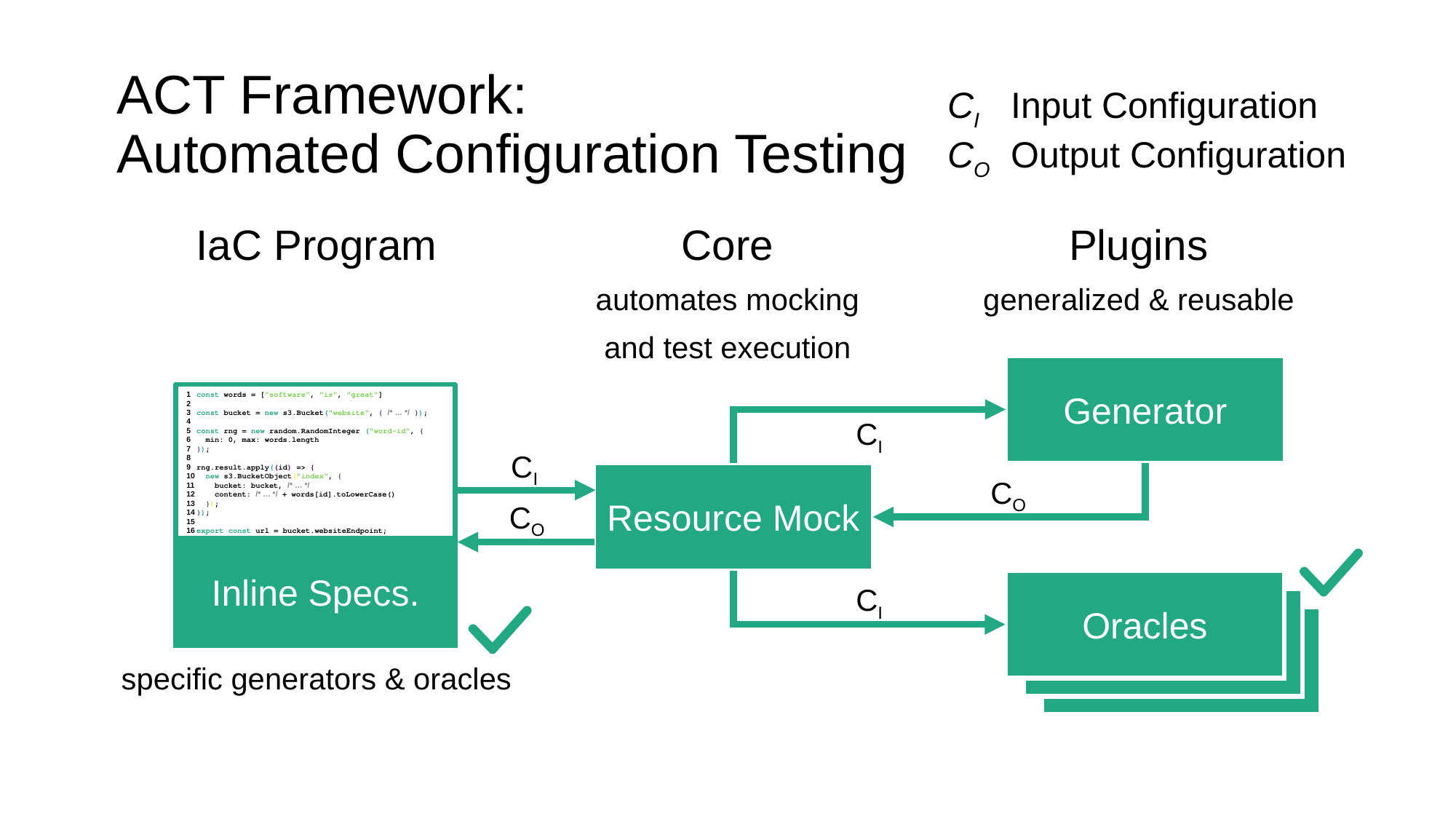

# ACT Framework: Automated Configuration Testing
CI	Input Configuration
CO	Output Configuration
IaC Program

specific generators & oracles
Core
automates mocking
and test execution

Plugins
generalized & reusable
Generator
1	const words = ["software", "is", "great"]
2
3 	const bucket = new s3.Bucket("website", { /* … */ });
4
5 	const rng = new random.RandomInteger ("word-id", {
6	  min: 0, max: words.length
7	});
8
9	rng.result.apply((id) => {
10	  new s3.BucketObject("index", {
11	    bucket: bucket, /* … */
12	    content: /* … */ + words[id].toLowerCase()
13	  });
14	});
15
16	export const url = bucket.websiteEndpoint;
CI
CI
Resource Mock
CO
CO
Inline Specs.
Oracles
Oracles
Oracles
CI